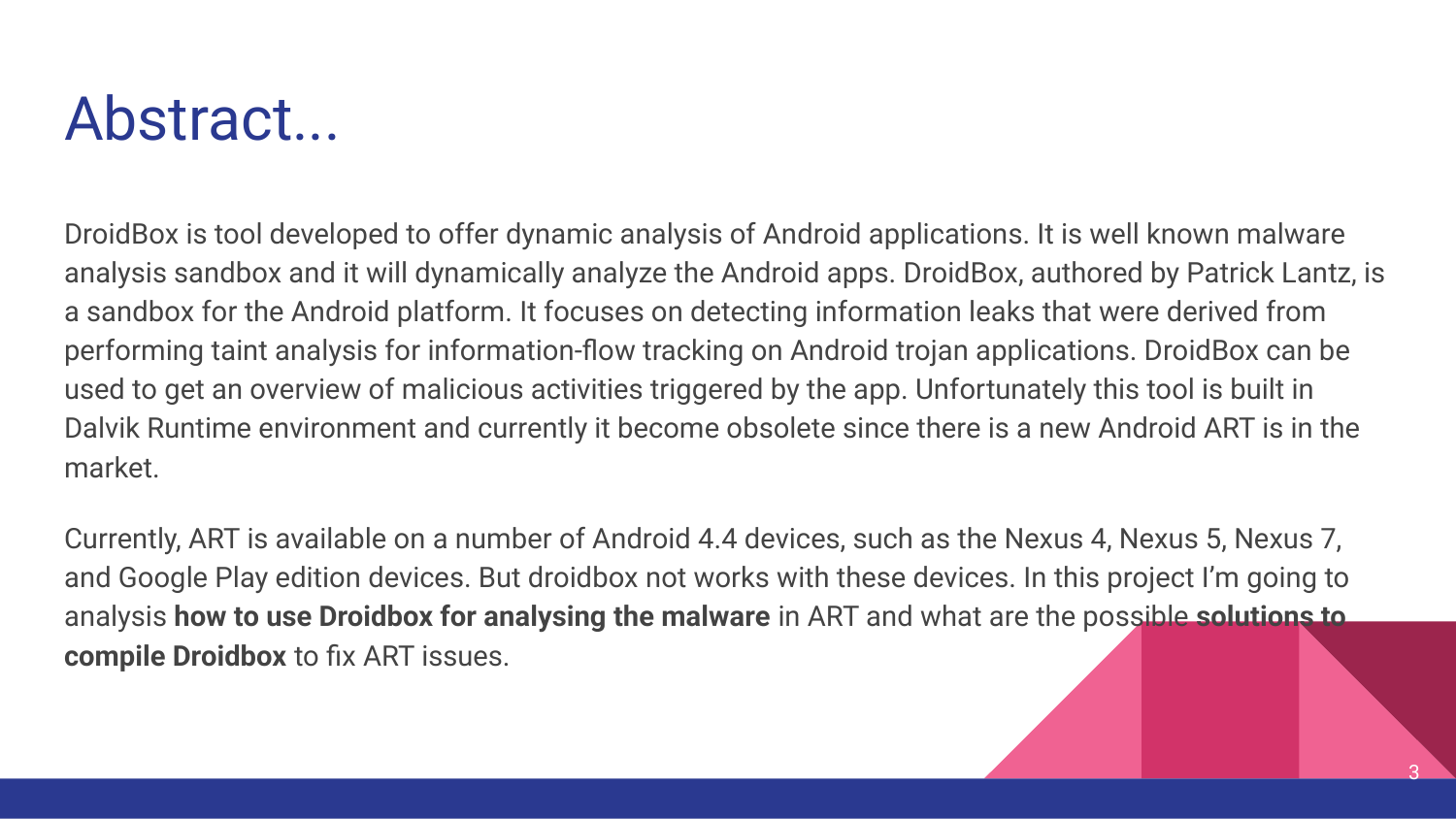

# Abstract...
DroidBox is tool developed to offer dynamic analysis of Android applications. It is well known malware analysis sandbox and it will dynamically analyze the Android apps. DroidBox, authored by Patrick Lantz, is a sandbox for the Android platform. It focuses on detecting information leaks that were derived from performing taint analysis for information-flow tracking on Android trojan applications. DroidBox can be used to get an overview of malicious activities triggered by the app. Unfortunately this tool is built in Dalvik Runtime environment and currently it become obsolete since there is a new Android ART is in the market.
Currently, ART is available on a number of Android 4.4 devices, such as the Nexus 4, Nexus 5, Nexus 7, and Google Play edition devices. But droidbox not works with these devices. In this project I’m going to analysis how to use Droidbox for analysing the malware in ART and what are the possible solutions to compile Droidbox to fix ART issues.

3